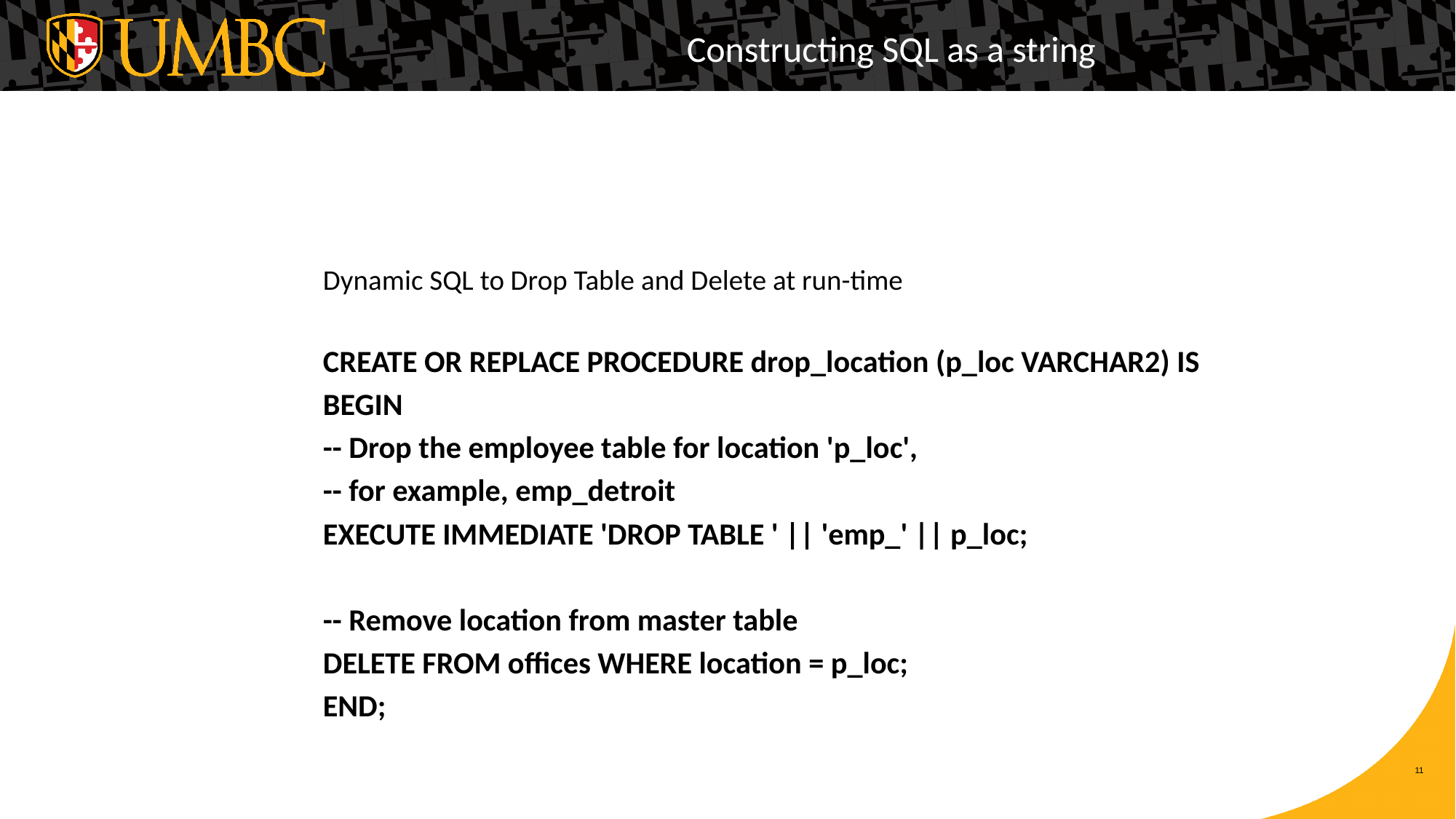

# Constructing SQL as a string
Dynamic SQL to Drop Table and Delete at run-time

CREATE OR REPLACE PROCEDURE drop_location (p_loc VARCHAR2) IS
BEGIN
-- Drop the employee table for location 'p_loc',
-- for example, emp_detroit
EXECUTE IMMEDIATE 'DROP TABLE ' || 'emp_' || p_loc;

-- Remove location from master table
DELETE FROM offices WHERE location = p_loc;
END;